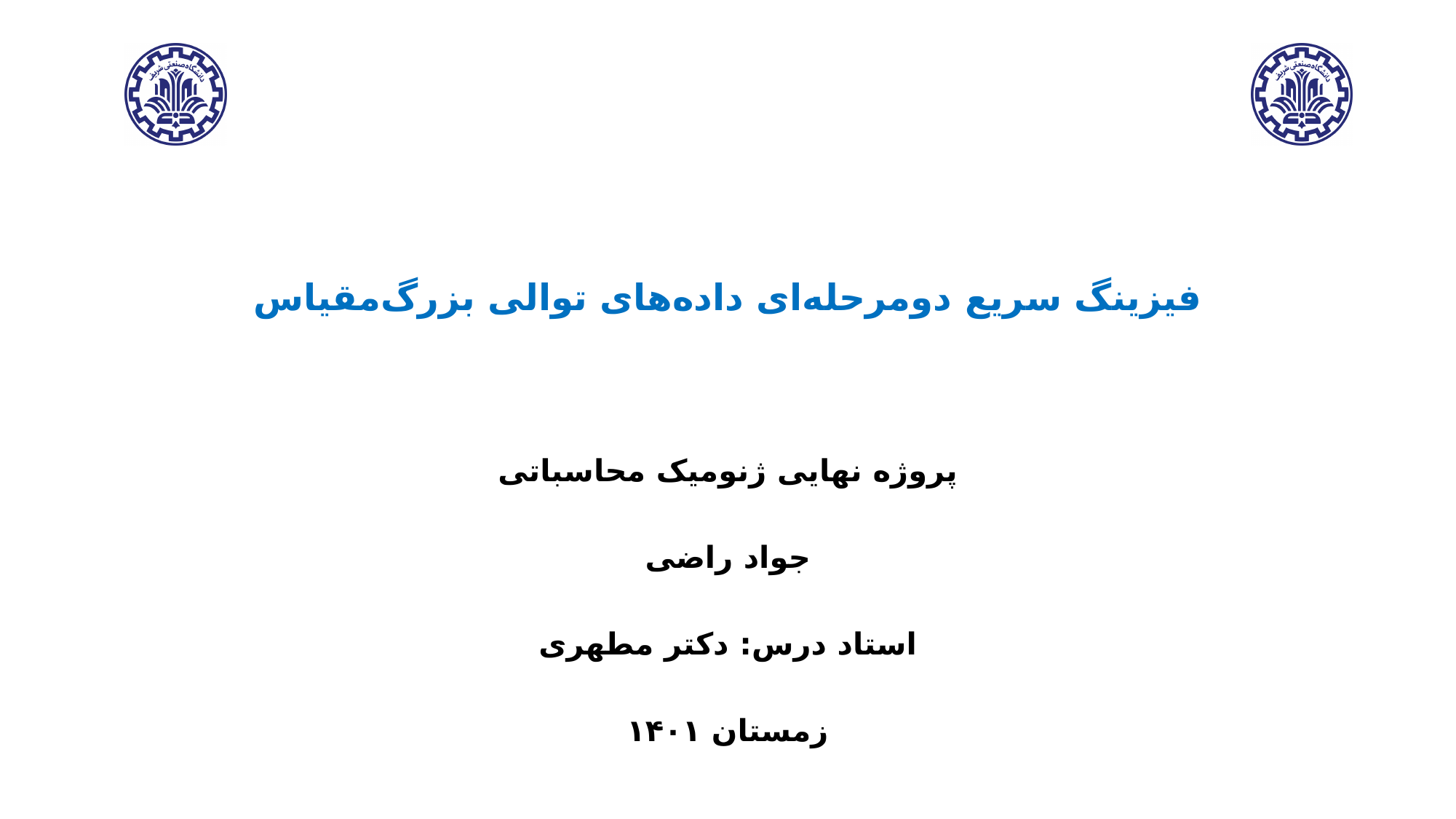

# فیزینگ سریع دومرحله‌ای داده‌های توالی بزرگ‌مقیاس
پروژه نهایی ژنومیک محاسباتی
جواد راضی
استاد درس: دکتر مطهری
زمستان ۱۴۰۱